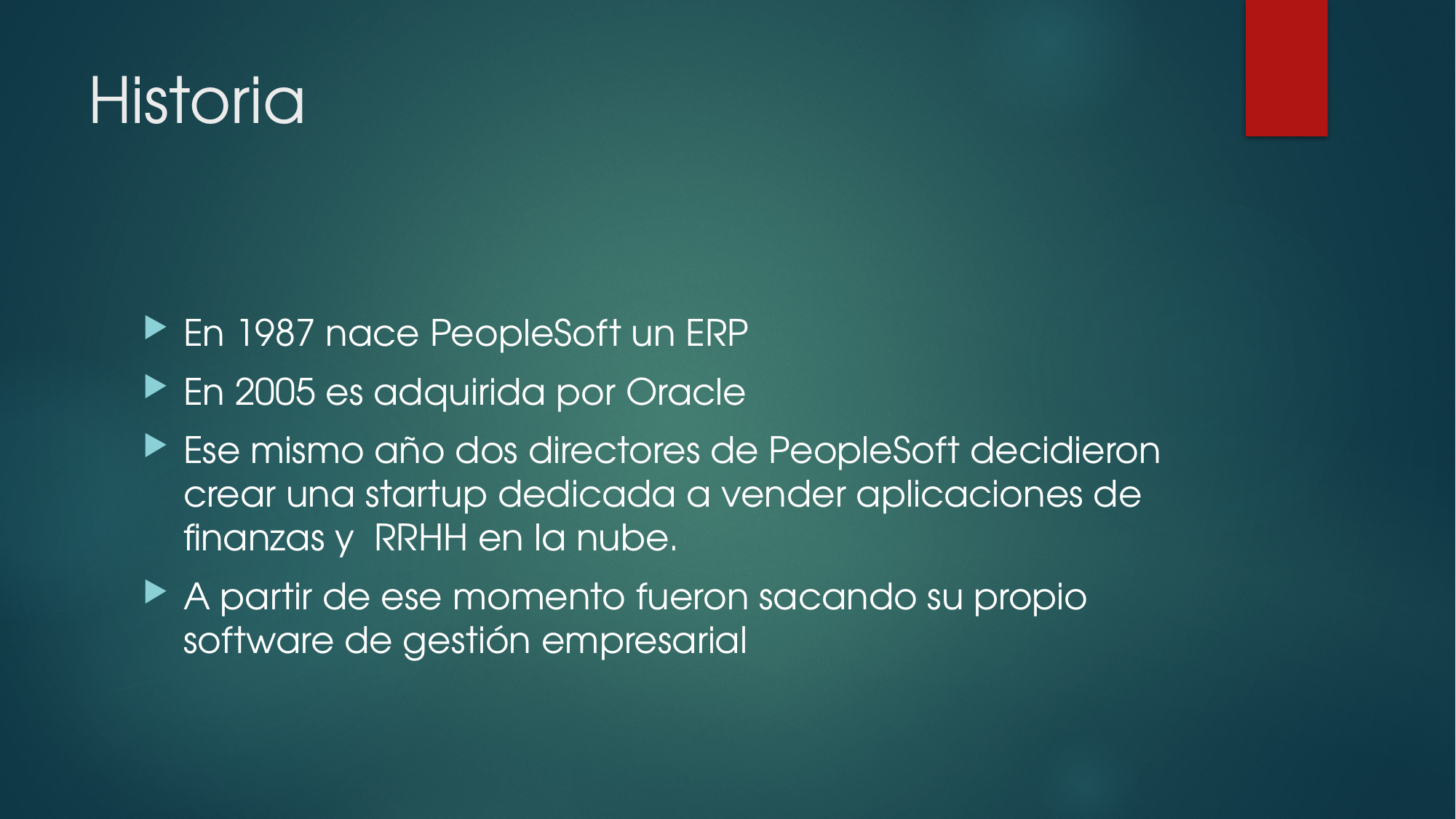

# Historia

En 1987 nace PeopleSoft un ERP
En 2005 es adquirida por Oracle
Ese mismo año dos directores de PeopleSoft decidieron crear una startup dedicada a vender aplicaciones de finanzas y  RRHH en la nube.
A partir de ese momento fueron sacando su propio software de gestión empresarial